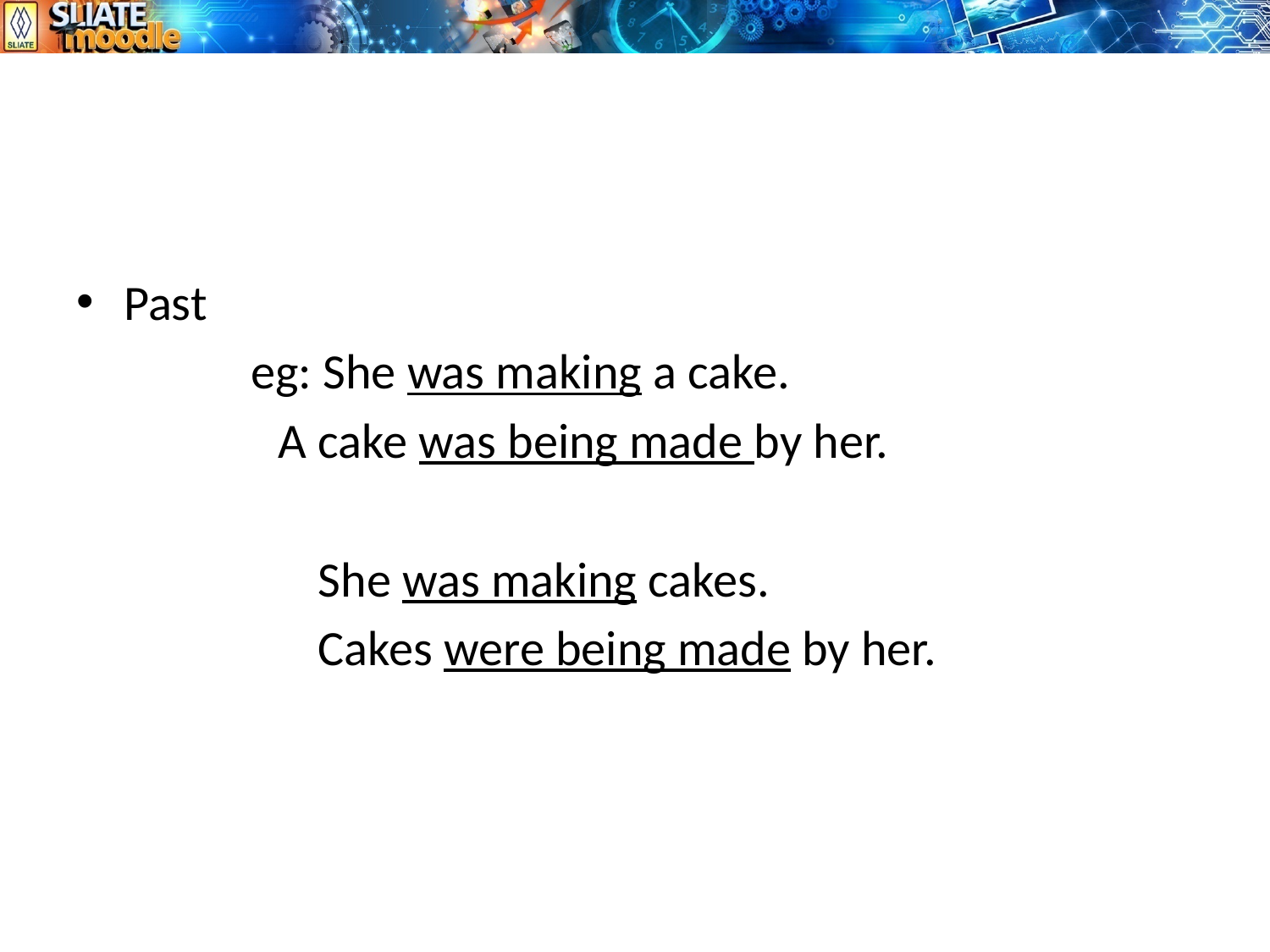

#
Past
		eg: She was making a cake.
                  A cake was being made by her.

		      She was making cakes.
		      Cakes were being made by her.